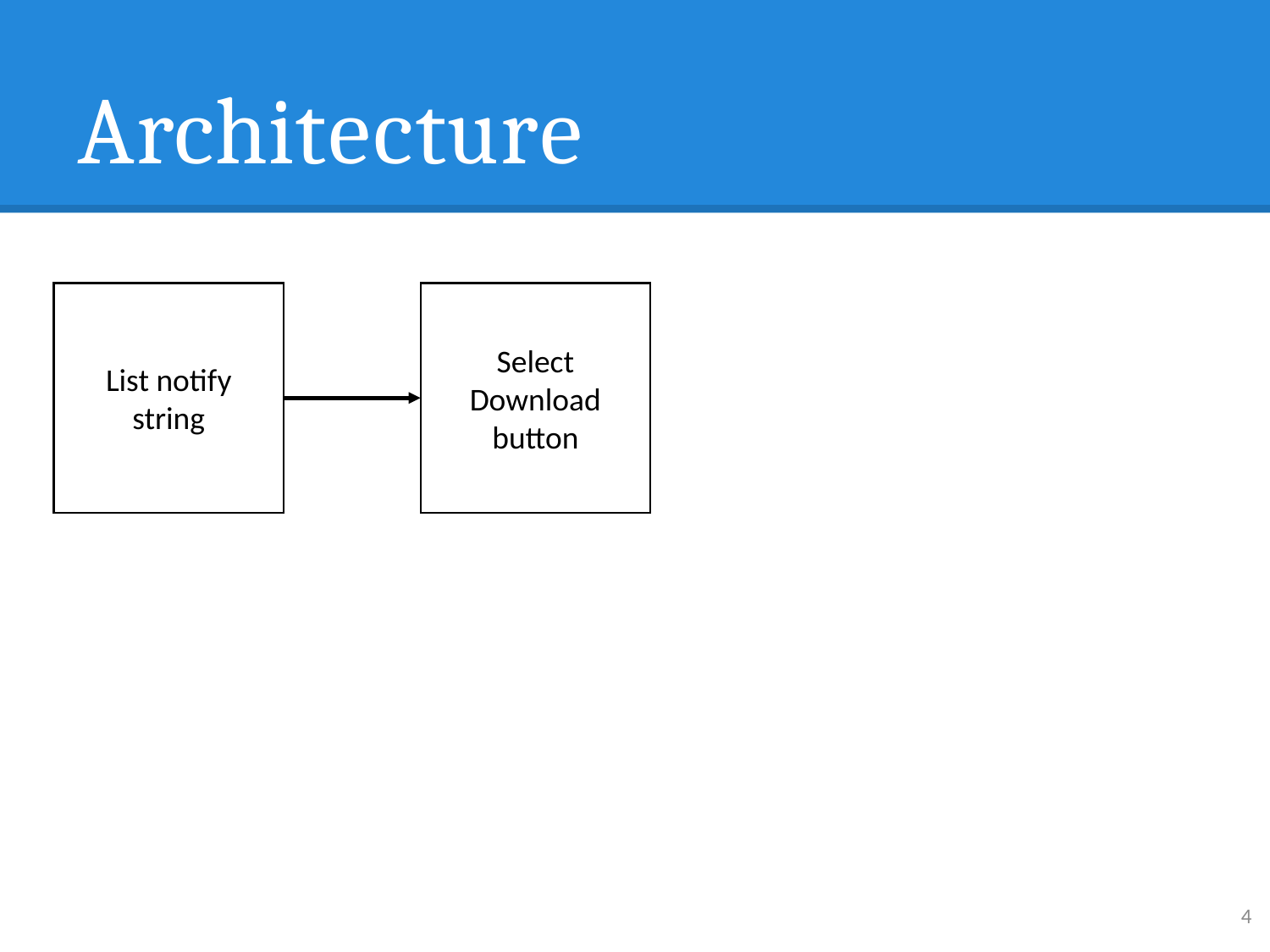

# Architecture
List notify string
Select Download button
4